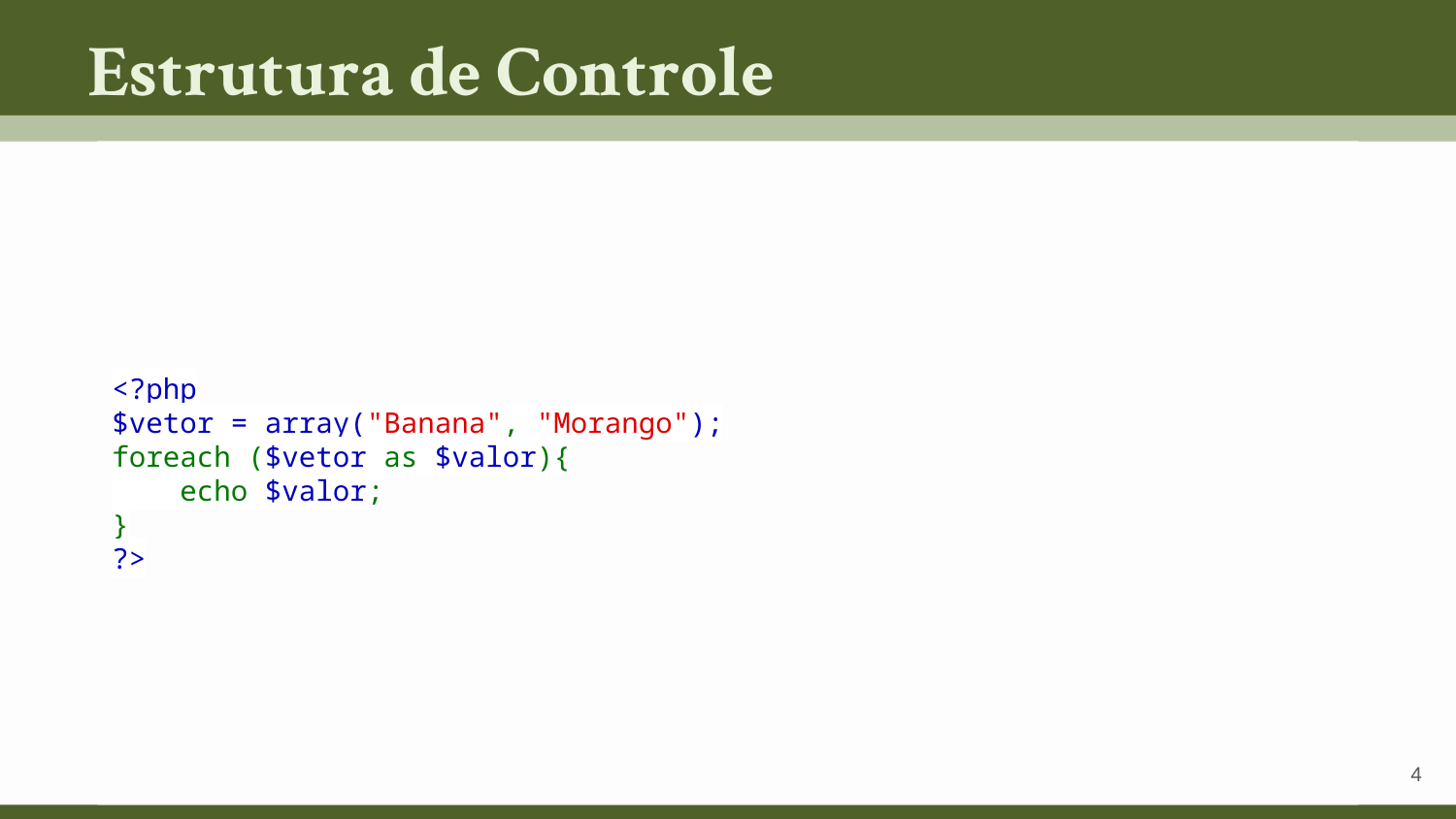

Estrutura de Controle

<?php
$vetor = array("Banana", "Morango");
foreach ($vetor as $valor){
    echo $valor;
}
?>

4